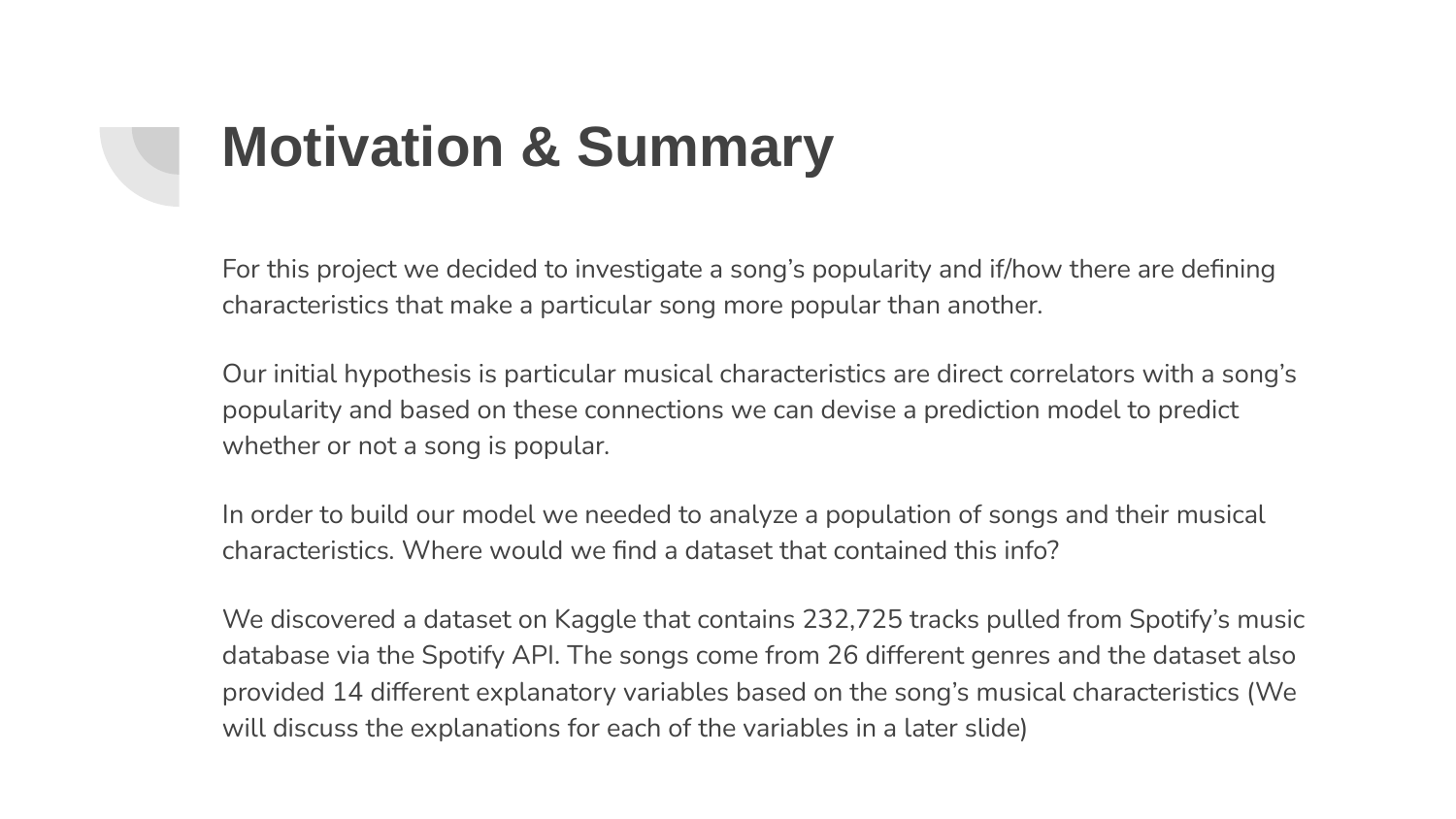

# Motivation & Summary
For this project we decided to investigate a song’s popularity and if/how there are defining characteristics that make a particular song more popular than another.
Our initial hypothesis is particular musical characteristics are direct correlators with a song’s popularity and based on these connections we can devise a prediction model to predict whether or not a song is popular.
In order to build our model we needed to analyze a population of songs and their musical characteristics. Where would we find a dataset that contained this info?
We discovered a dataset on Kaggle that contains 232,725 tracks pulled from Spotify’s music database via the Spotify API. The songs come from 26 different genres and the dataset also provided 14 different explanatory variables based on the song’s musical characteristics (We will discuss the explanations for each of the variables in a later slide)